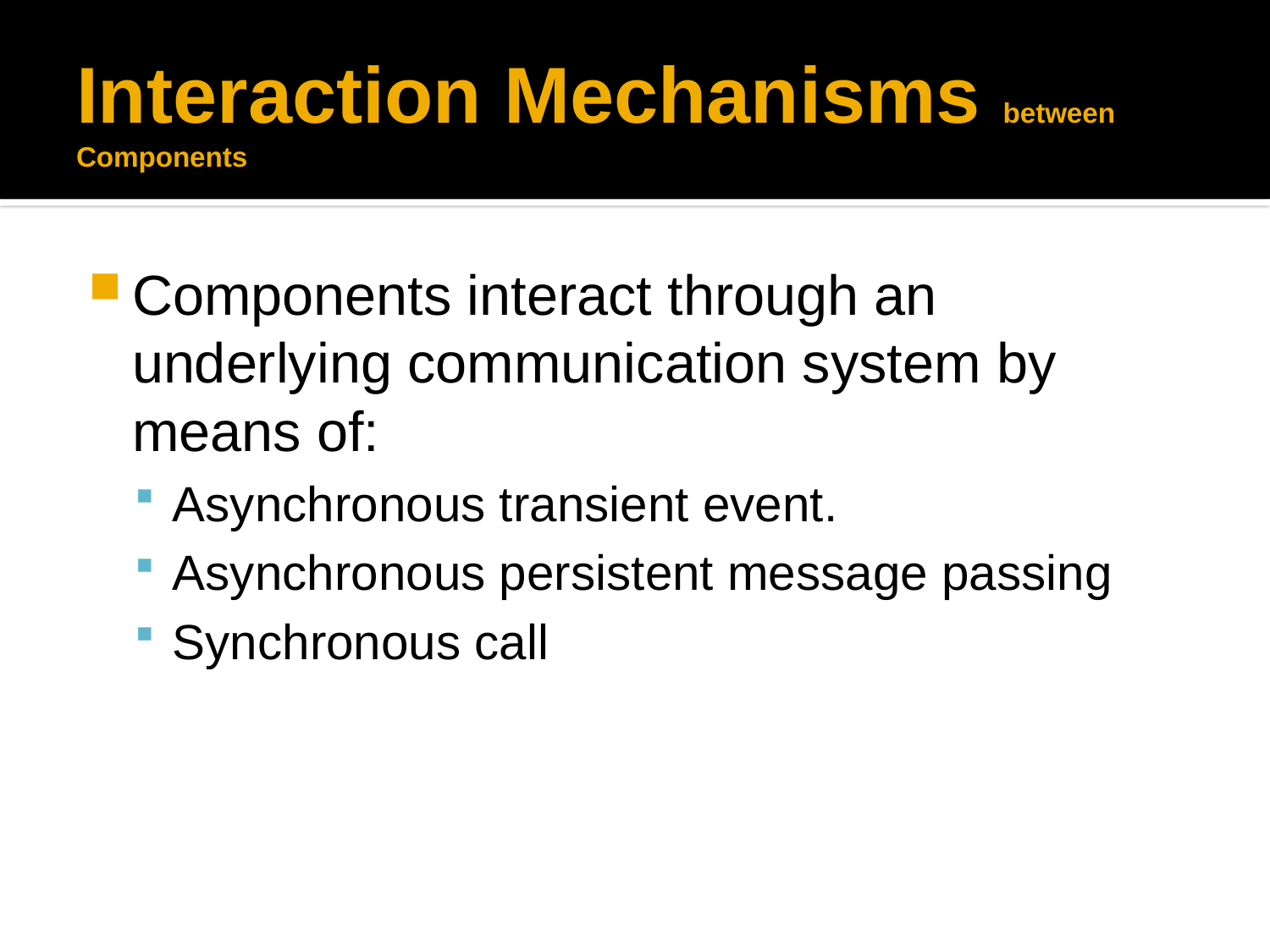

# Interaction Mechanisms between Components
Components interact through an underlying communication system by means of:
Asynchronous transient event.
Asynchronous persistent message passing
Synchronous call